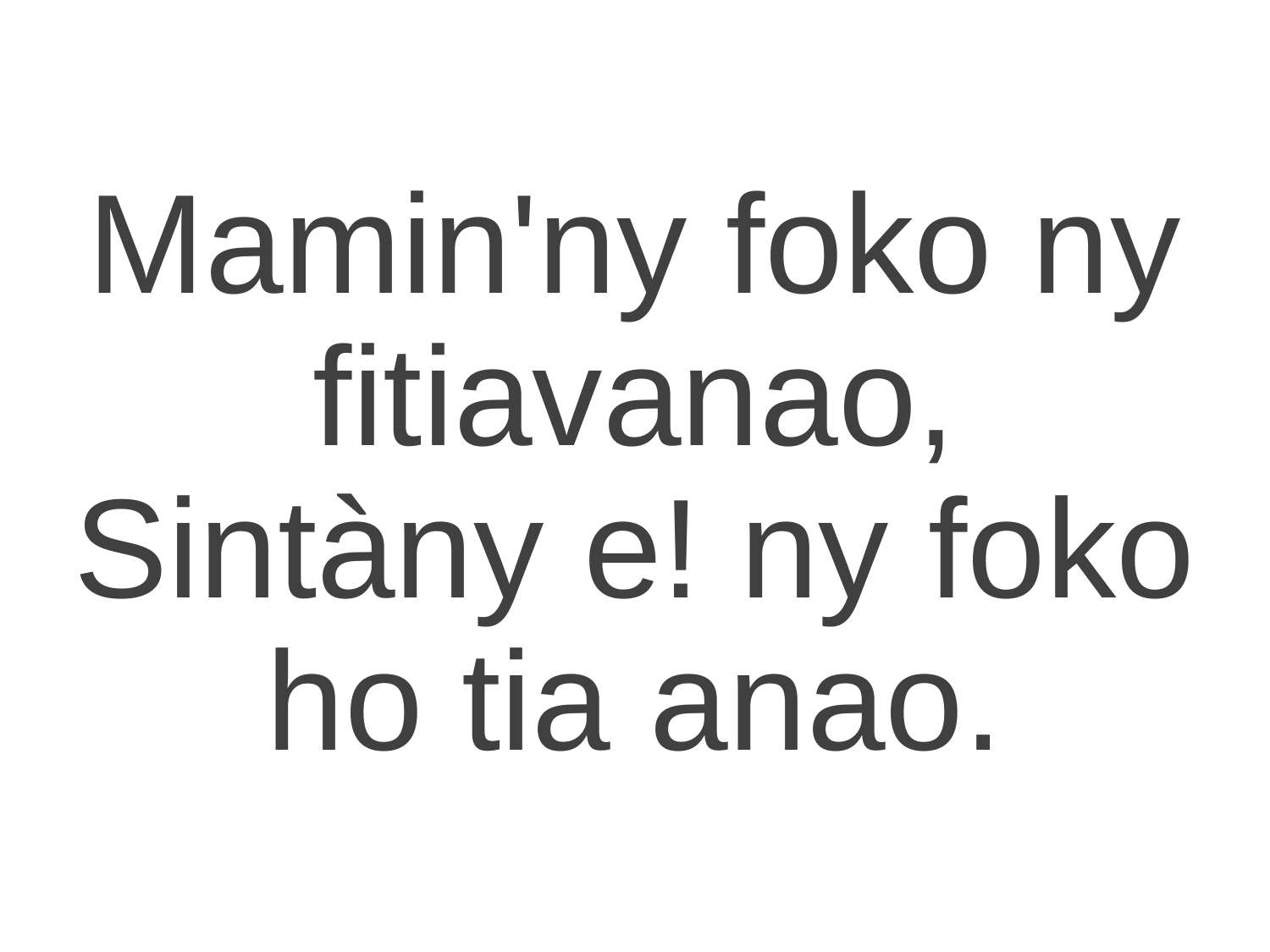

Mamin'ny foko ny fitiavanao,
Sintàny e! ny foko ho tia anao.